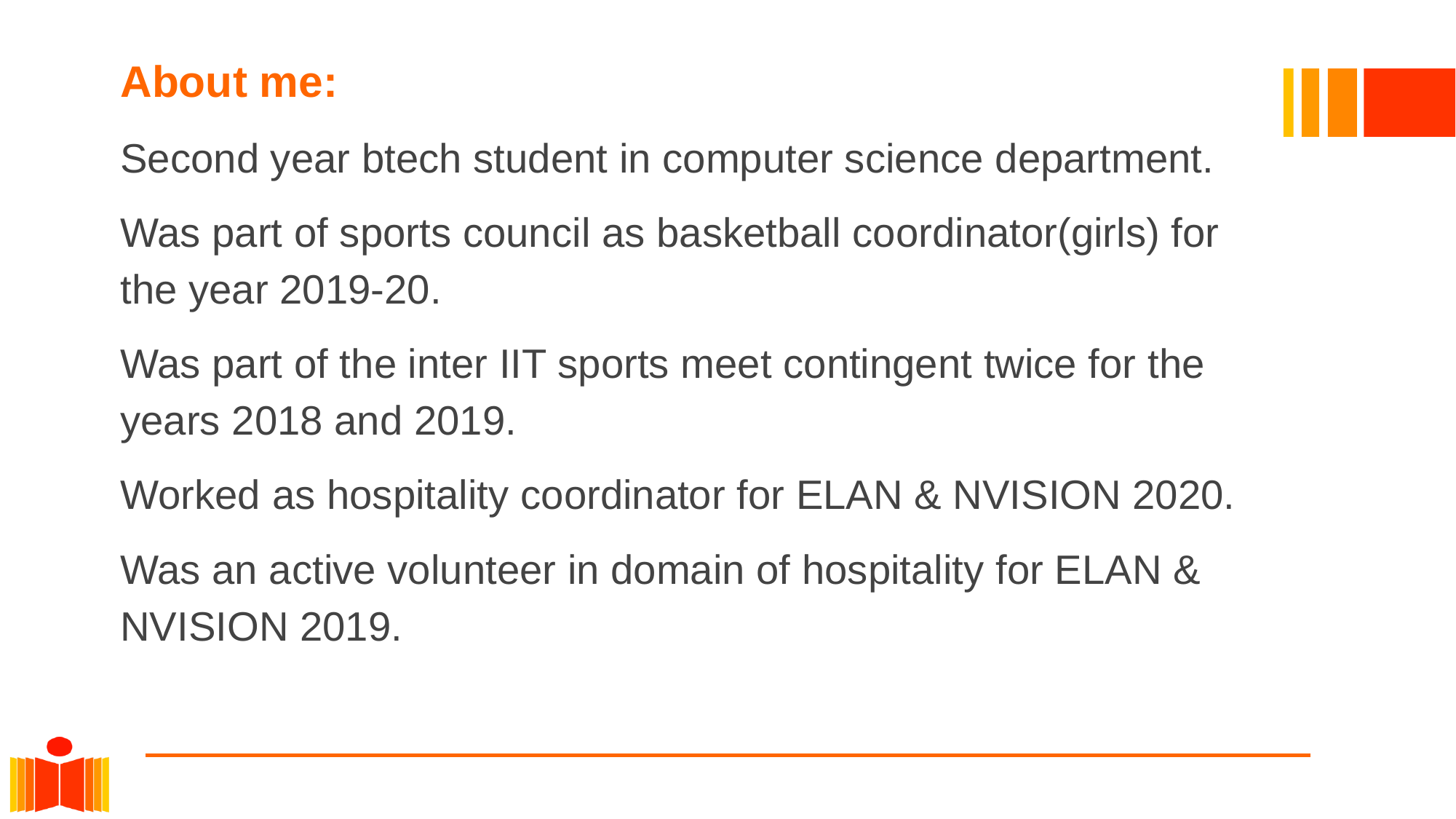

# About me:
Second year btech student in computer science department.
Was part of sports council as basketball coordinator(girls) for the year 2019-20.
Was part of the inter IIT sports meet contingent twice for the years 2018 and 2019.
Worked as hospitality coordinator for ELAN & NVISION 2020.
Was an active volunteer in domain of hospitality for ELAN & NVISION 2019.